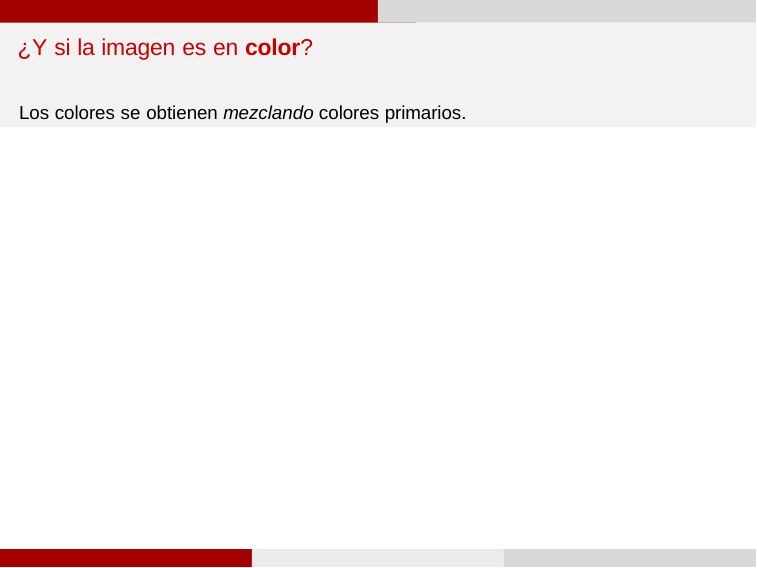

# ¿Y si la imagen es en color?
Los colores se obtienen mezclando colores primarios.